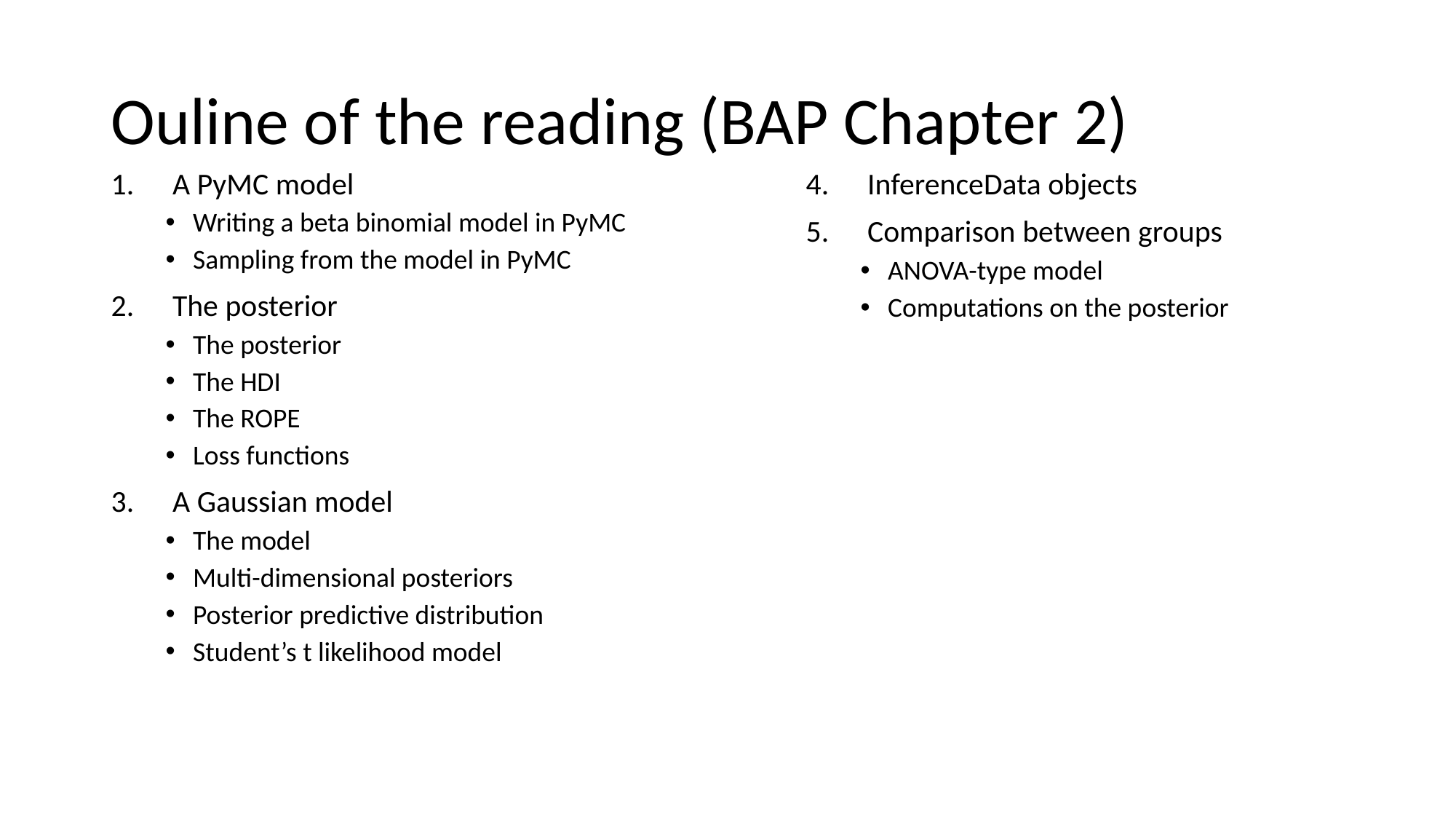

# Ouline of the reading (BAP Chapter 2)
A PyMC model
Writing a beta binomial model in PyMC
Sampling from the model in PyMC
The posterior
The posterior
The HDI
The ROPE
Loss functions
A Gaussian model
The model
Multi-dimensional posteriors
Posterior predictive distribution
Student’s t likelihood model

InferenceData objects
Comparison between groups
ANOVA-type model
Computations on the posterior